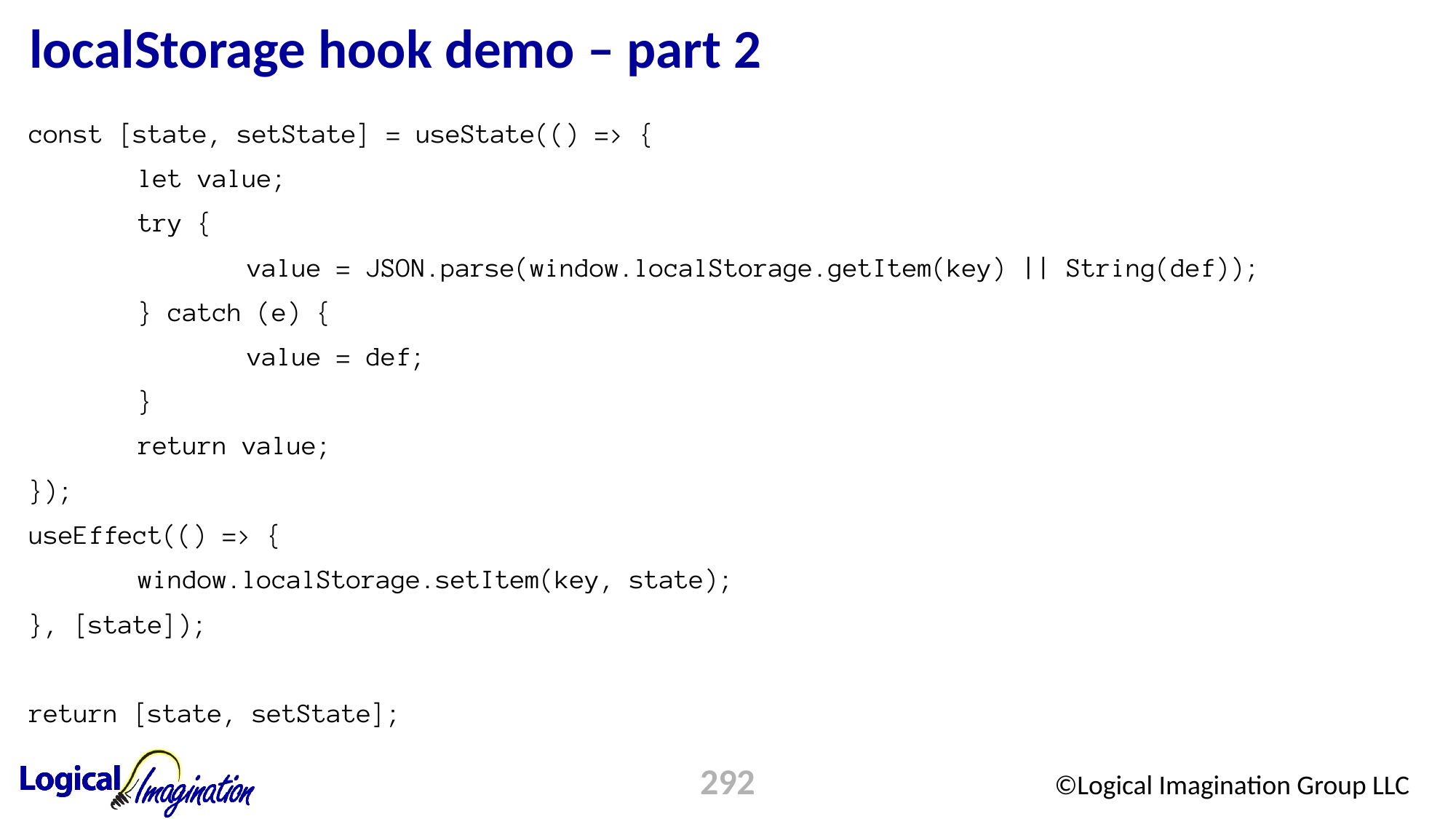

# localStorage hook demo – part 2
const [state, setState] = useState(() => {
	let value;
	try {
		value = JSON.parse(window.localStorage.getItem(key) || String(def));
	} catch (e) {
		value = def;
	}
	return value;
});
useEffect(() => {
	window.localStorage.setItem(key, state);
}, [state]);

return [state, setState];
292